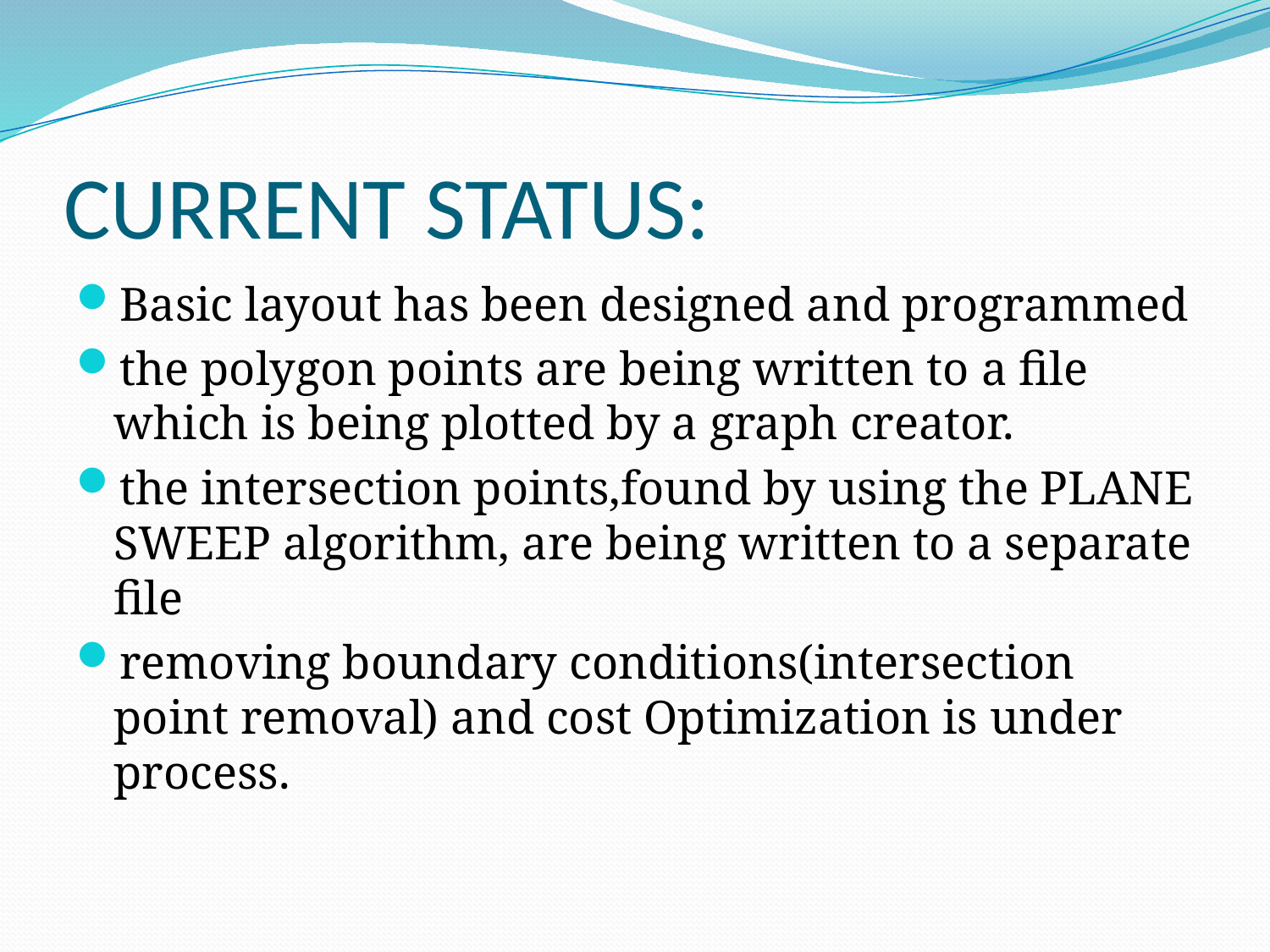

# CURRENT STATUS:
Basic layout has been designed and programmed
the polygon points are being written to a file which is being plotted by a graph creator.
the intersection points,found by using the PLANE SWEEP algorithm, are being written to a separate file
removing boundary conditions(intersection point removal) and cost Optimization is under process.